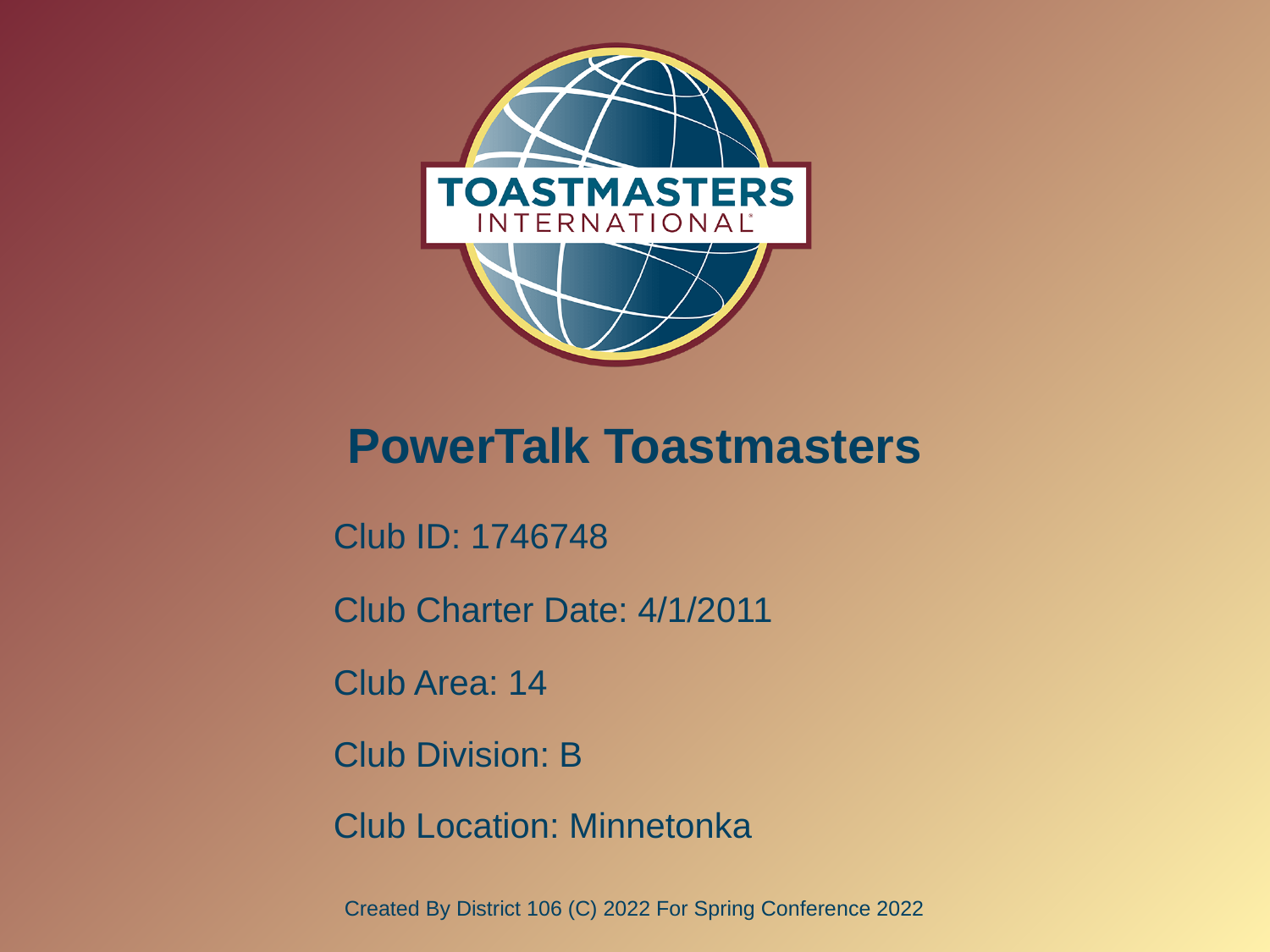

# PowerTalk Toastmasters
Club ID: 1746748
Club Charter Date: 4/1/2011
Club Area: 14
Club Division: B
Club Location: Minnetonka
Created By District 106 (C) 2022 For Spring Conference 2022